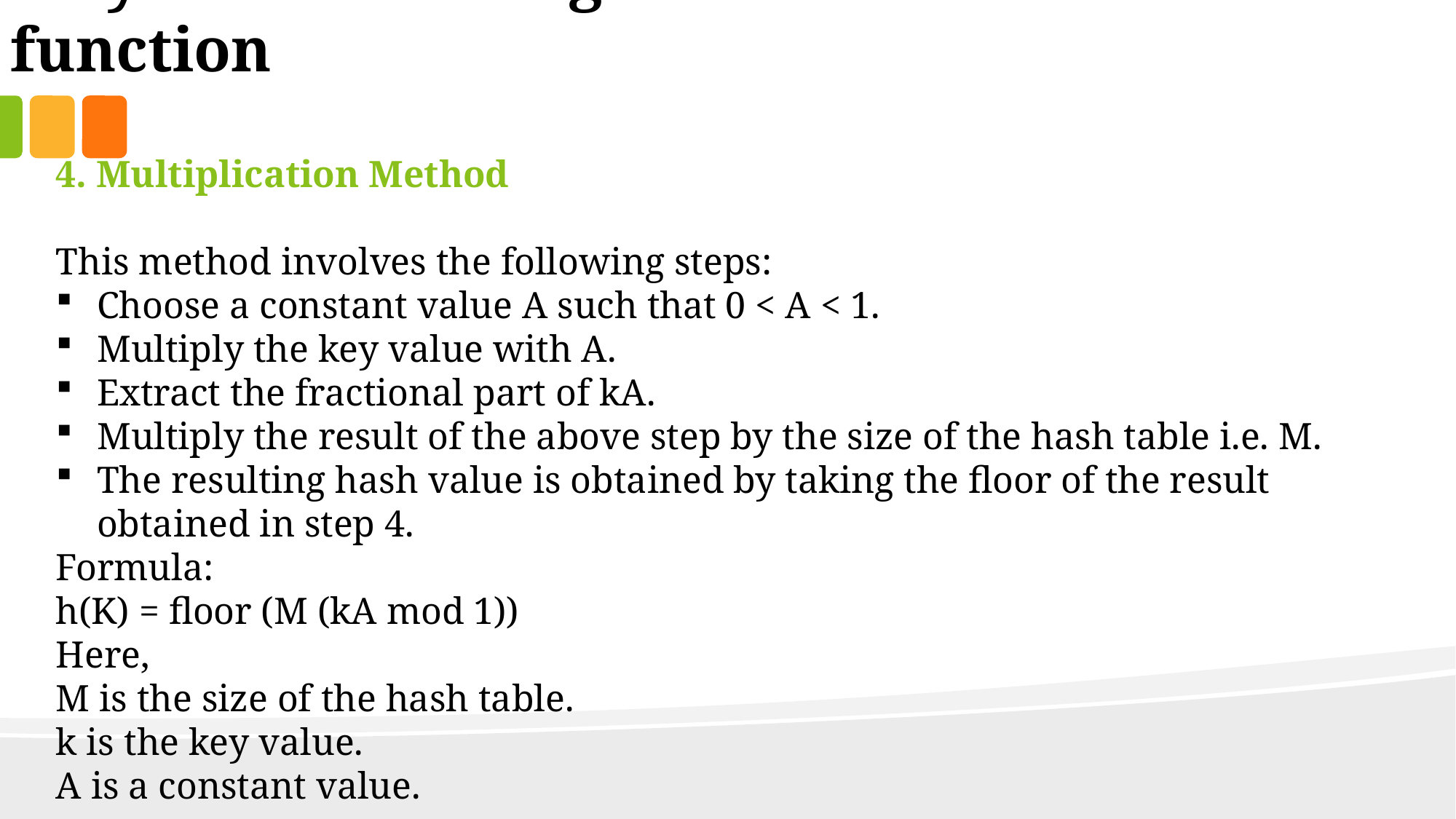

Ways of calculating the hash function
4. Multiplication Method

This method involves the following steps:
Choose a constant value A such that 0 < A < 1.
Multiply the key value with A.
Extract the fractional part of kA.
Multiply the result of the above step by the size of the hash table i.e. M.
The resulting hash value is obtained by taking the floor of the result obtained in step 4.
Formula:
h(K) = floor (M (kA mod 1))
Here,
M is the size of the hash table.
k is the key value.
A is a constant value.